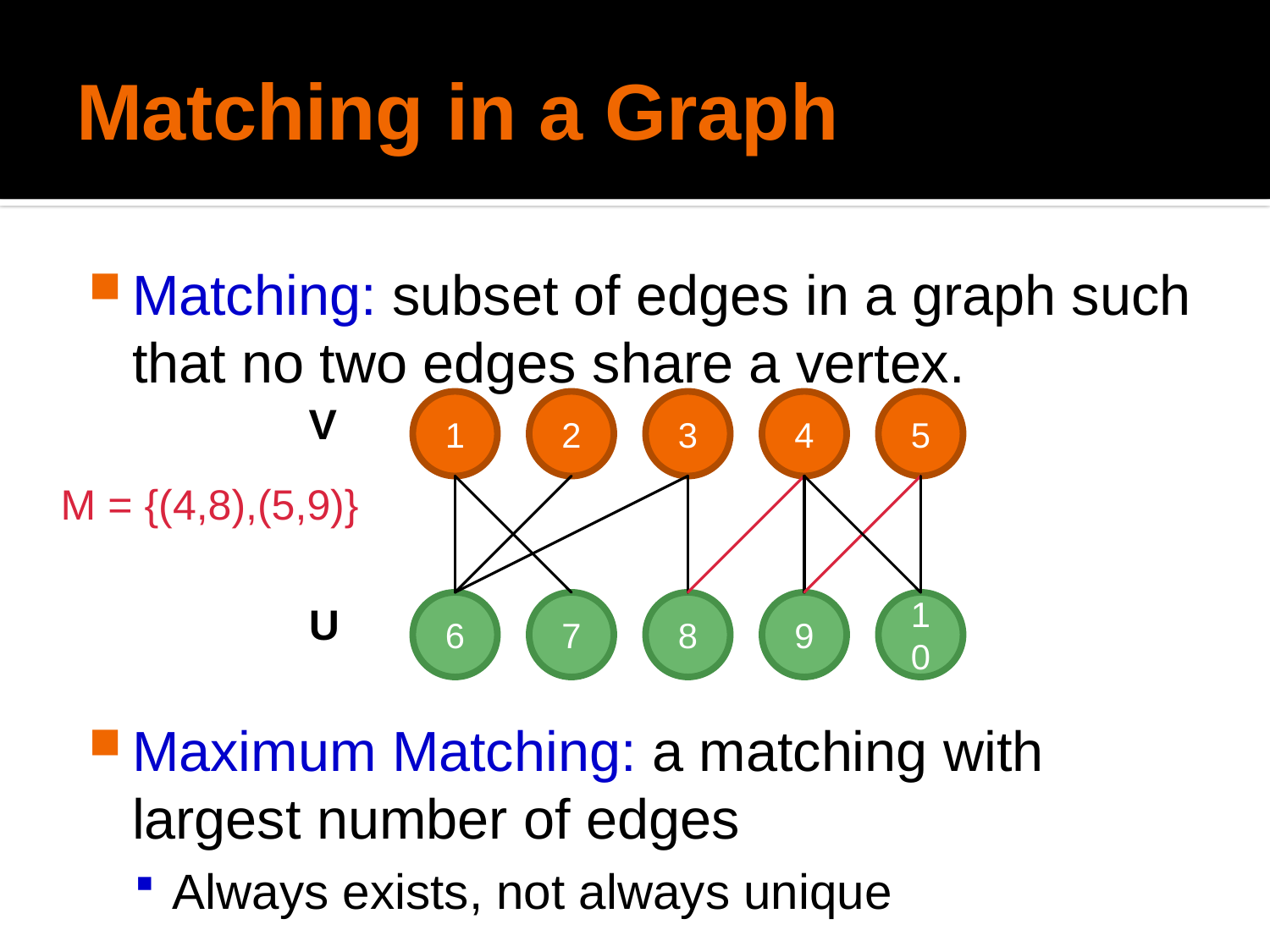

# Matching in a Graph
Matching: subset of edges in a graph such that no two edges share a vertex.

Maximum Matching: a matching with largest number of edges
Always exists, not always unique
V
1
2
3
4
5
M = {(4,8),(5,9)}
U
6
7
8
9
10